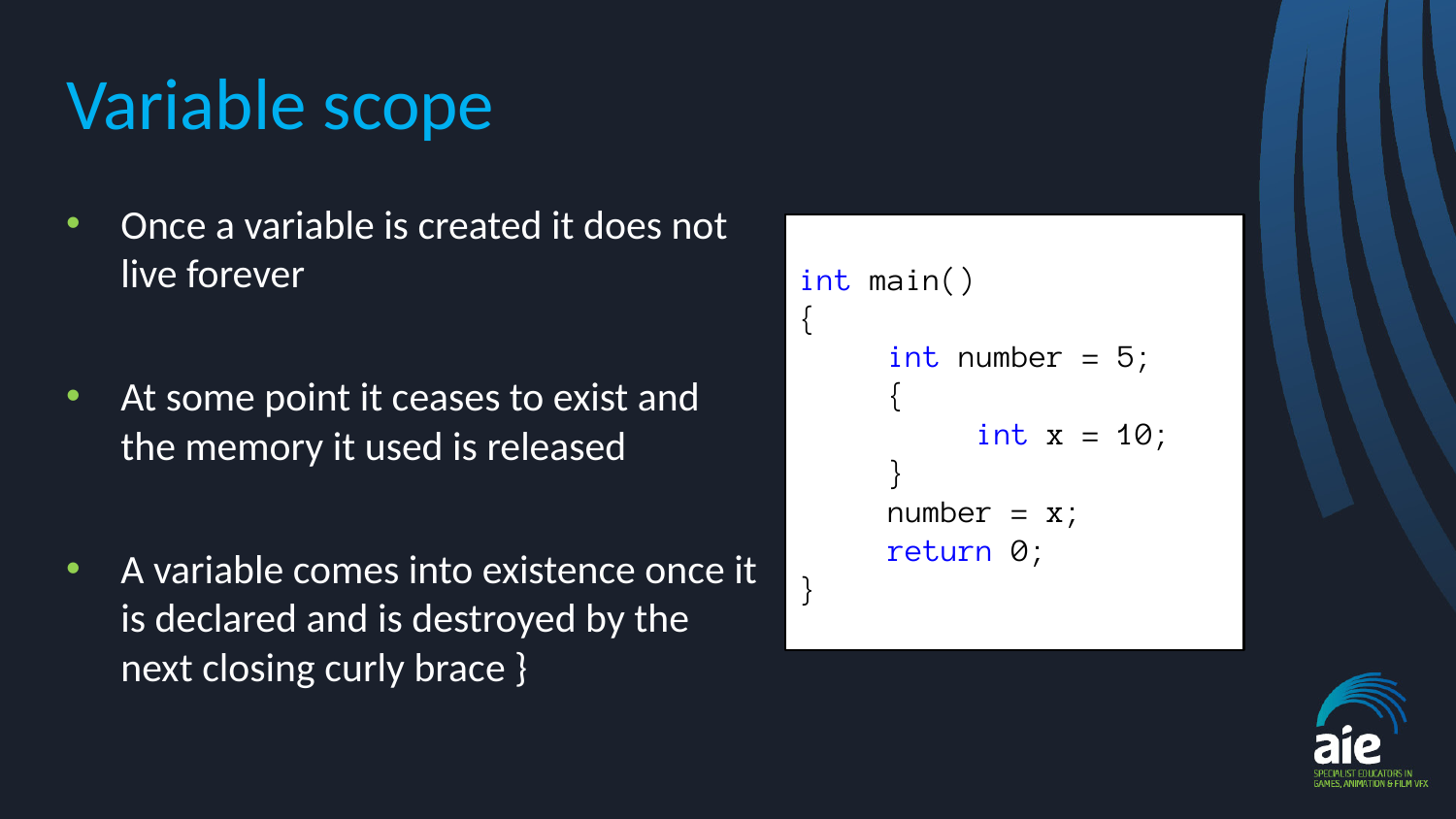

# Variable scope
Once a variable is created it does not live forever

At some point it ceases to exist and the memory it used is released

A variable comes into existence once it is declared and is destroyed by the next closing curly brace }
int main()
{
     int number = 5;
     {
          int x = 10;
     }
     number = x;
     return 0;
}